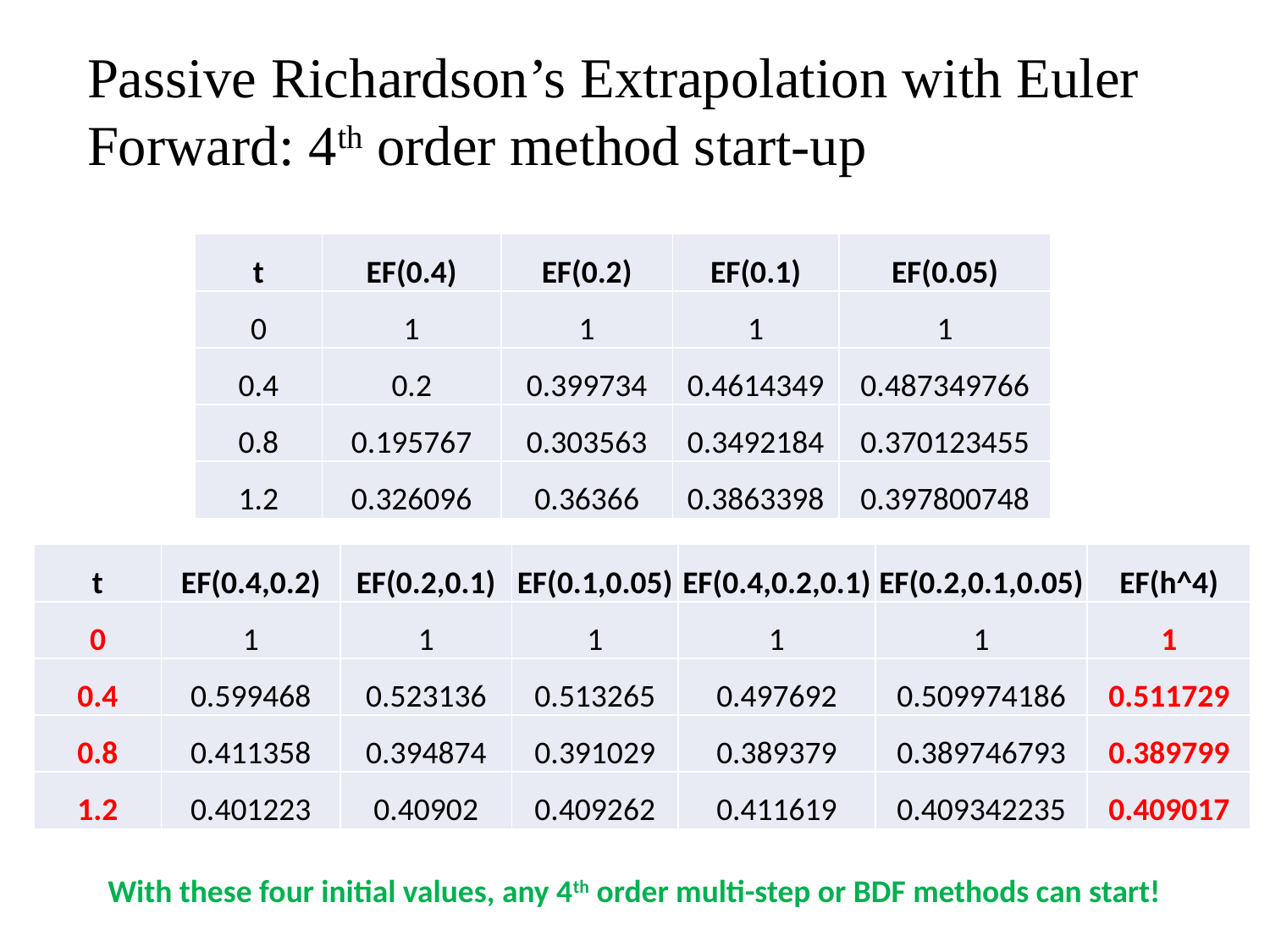

Passive Richardson’s Extrapolation with Euler Forward: 4th order method start-up
| t | EF(0.4) | EF(0.2) | EF(0.1) | EF(0.05) |
| --- | --- | --- | --- | --- |
| 0 | 1 | 1 | 1 | 1 |
| 0.4 | 0.2 | 0.399734 | 0.4614349 | 0.487349766 |
| 0.8 | 0.195767 | 0.303563 | 0.3492184 | 0.370123455 |
| 1.2 | 0.326096 | 0.36366 | 0.3863398 | 0.397800748 |
| t | EF(0.4,0.2) | EF(0.2,0.1) | EF(0.1,0.05) | EF(0.4,0.2,0.1) | EF(0.2,0.1,0.05) | EF(h^4) |
| --- | --- | --- | --- | --- | --- | --- |
| 0 | 1 | 1 | 1 | 1 | 1 | 1 |
| 0.4 | 0.599468 | 0.523136 | 0.513265 | 0.497692 | 0.509974186 | 0.511729 |
| 0.8 | 0.411358 | 0.394874 | 0.391029 | 0.389379 | 0.389746793 | 0.389799 |
| 1.2 | 0.401223 | 0.40902 | 0.409262 | 0.411619 | 0.409342235 | 0.409017 |
With these four initial values, any 4th order multi-step or BDF methods can start!